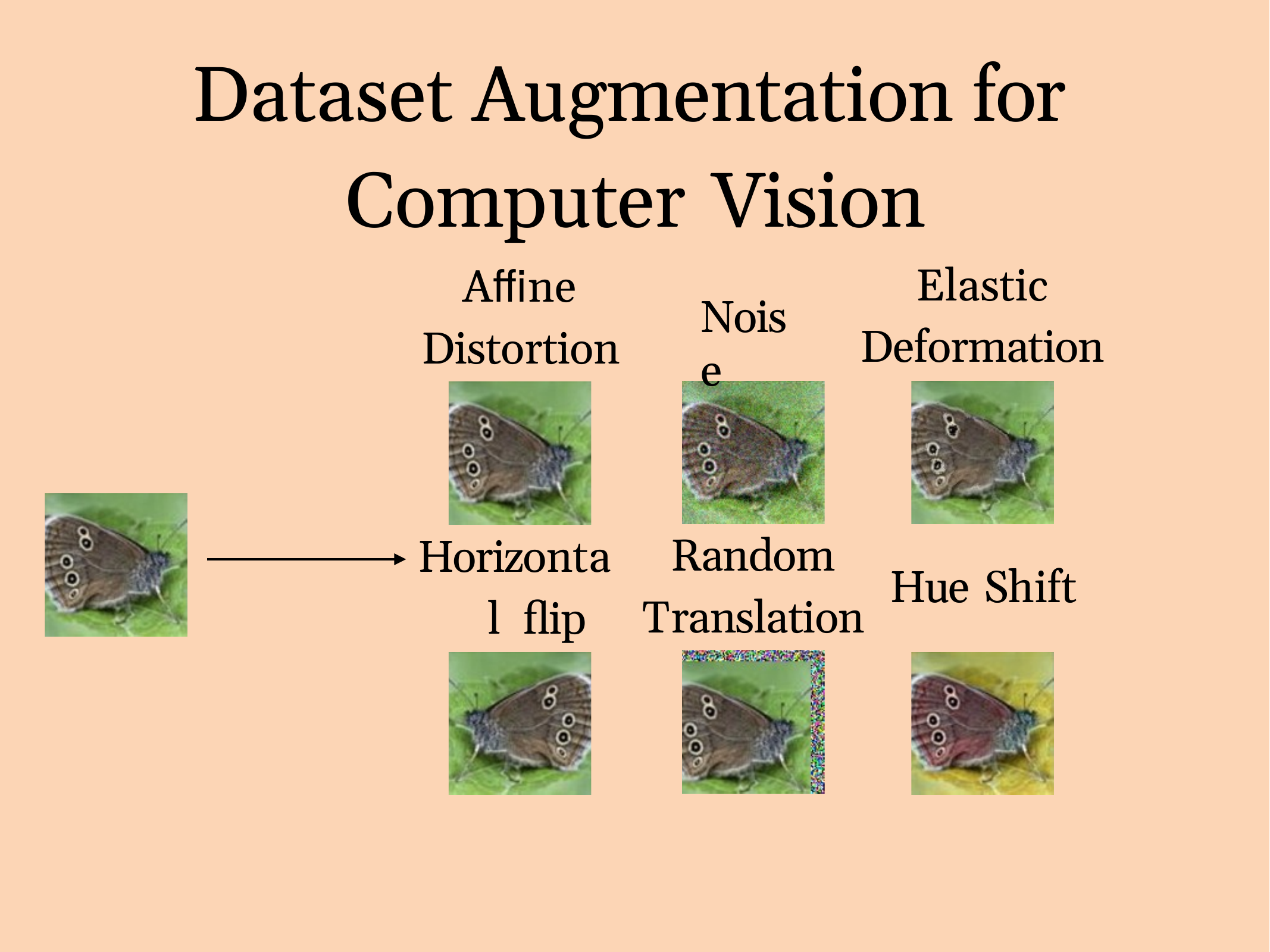

# Dataset Augmentation for  Computer Vision
Elastic  Deformation
Aﬃne  Distortion
Noise

Random  Translation
Horizontal  flip

Hue Shift